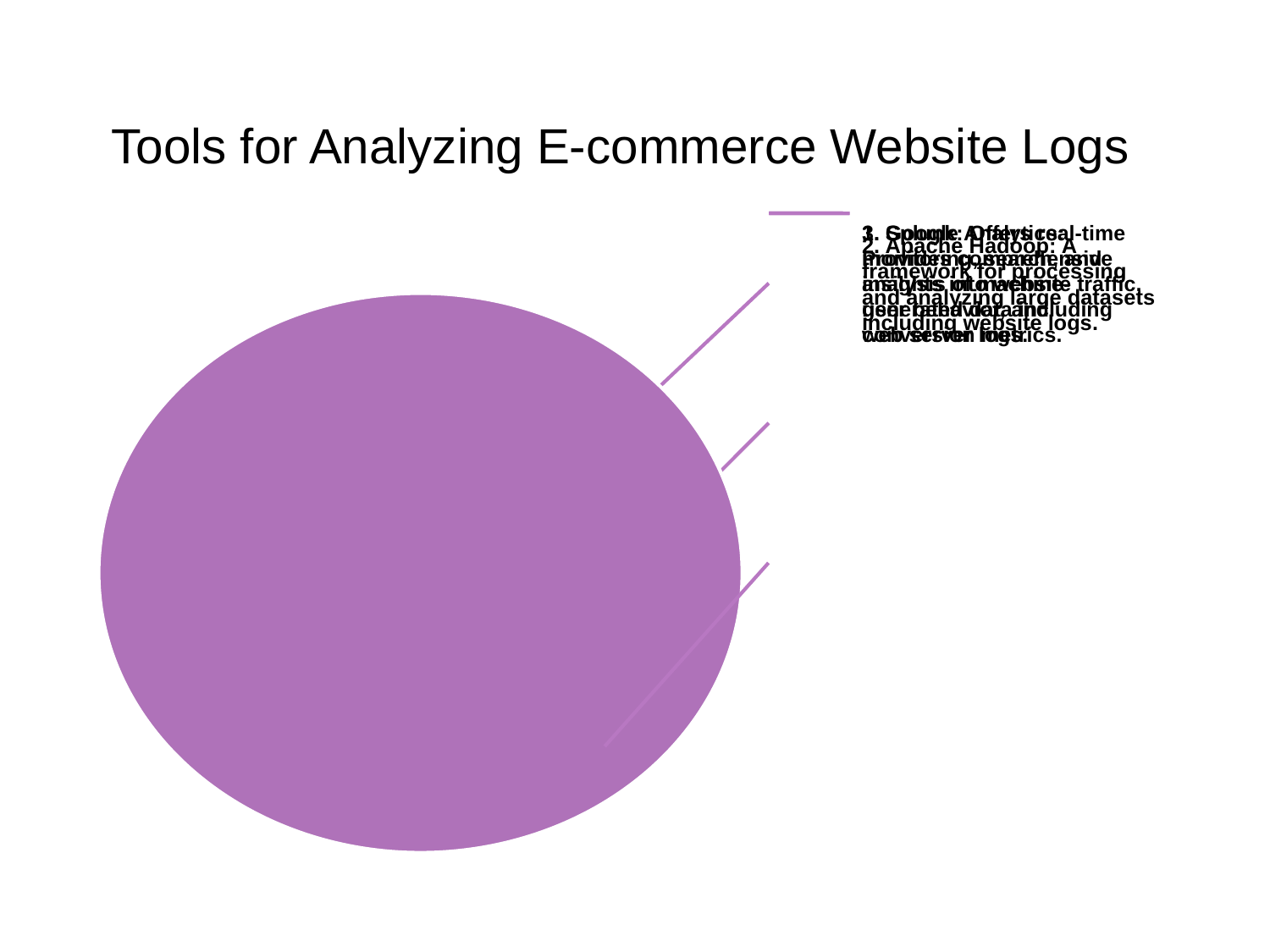

# Tools for Analyzing E-commerce Website Logs